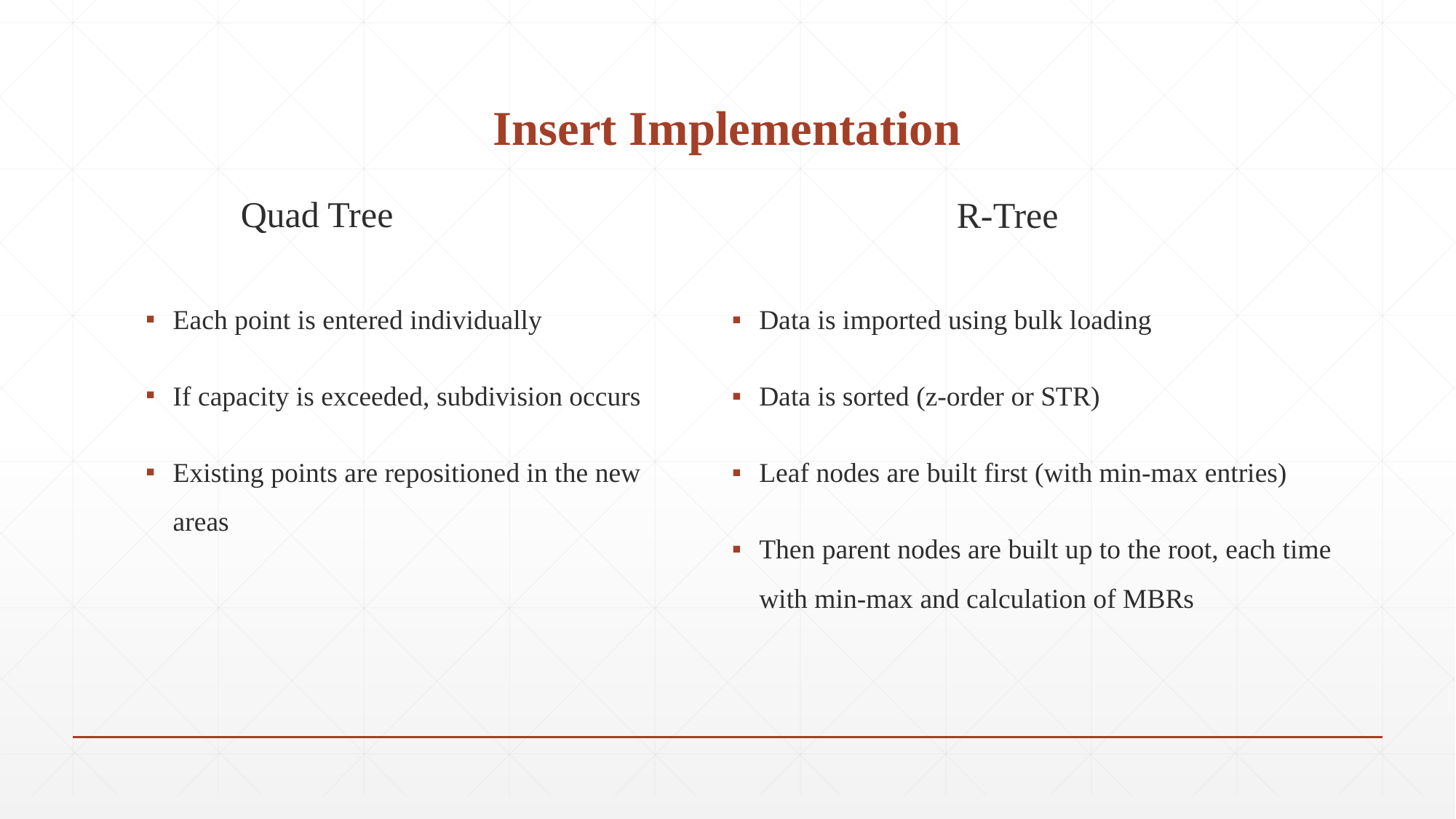

Insert Implementation
Quad Tree
R-Tree
Each point is entered individually
If capacity is exceeded, subdivision occurs
Existing points are repositioned in the new areas
Data is imported using bulk loading
Data is sorted (z-order or STR)
Leaf nodes are built first (with min-max entries)
Then parent nodes are built up to the root, each time with min-max and calculation of MBRs